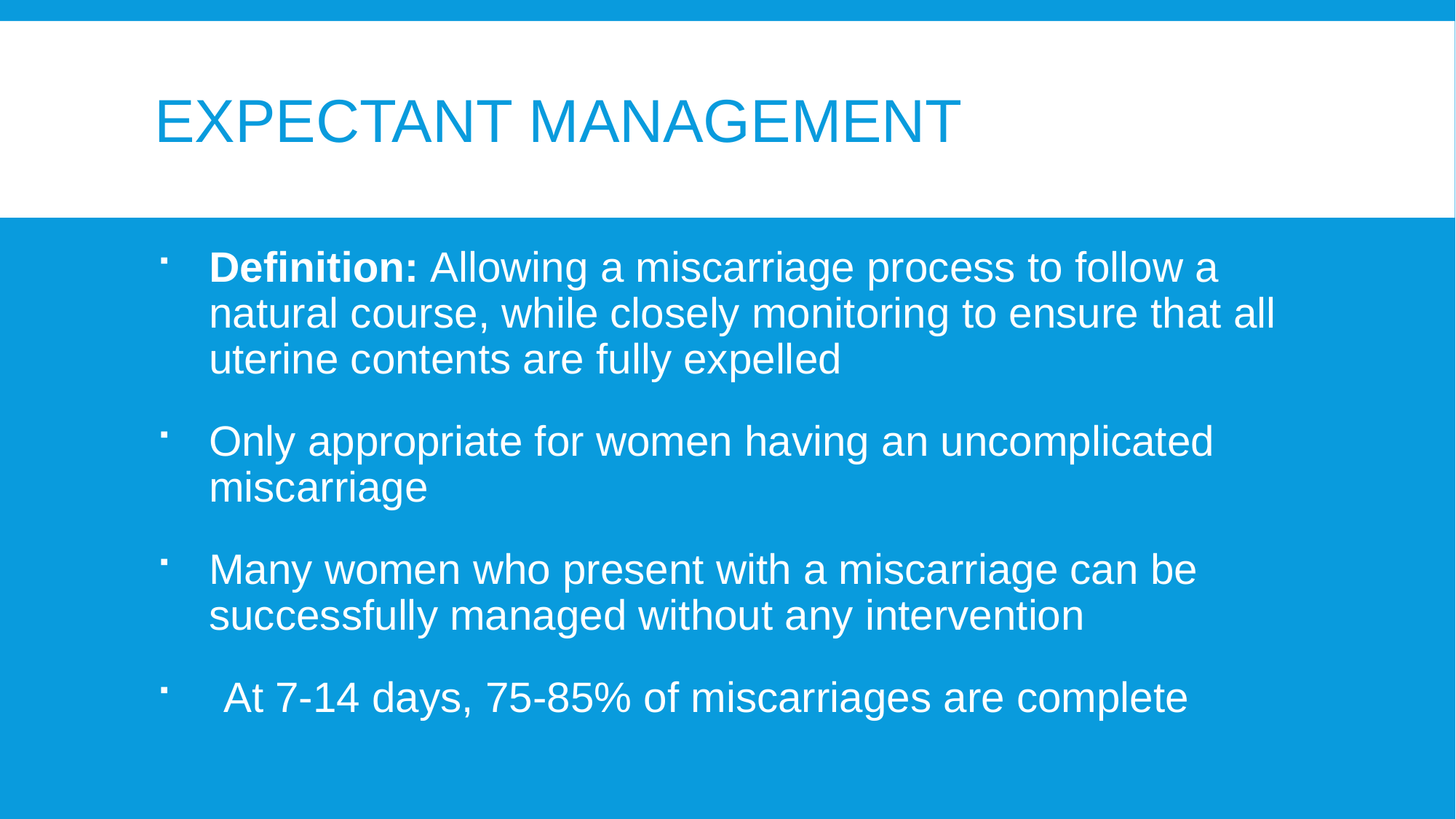

# Expectant Management
Definition: Allowing a miscarriage process to follow a natural course, while closely monitoring to ensure that all uterine contents are fully expelled
Only appropriate for women having an uncomplicated miscarriage
Many women who present with a miscarriage can be successfully managed without any intervention
    At 7-14 days, 75-85% of miscarriages are complete